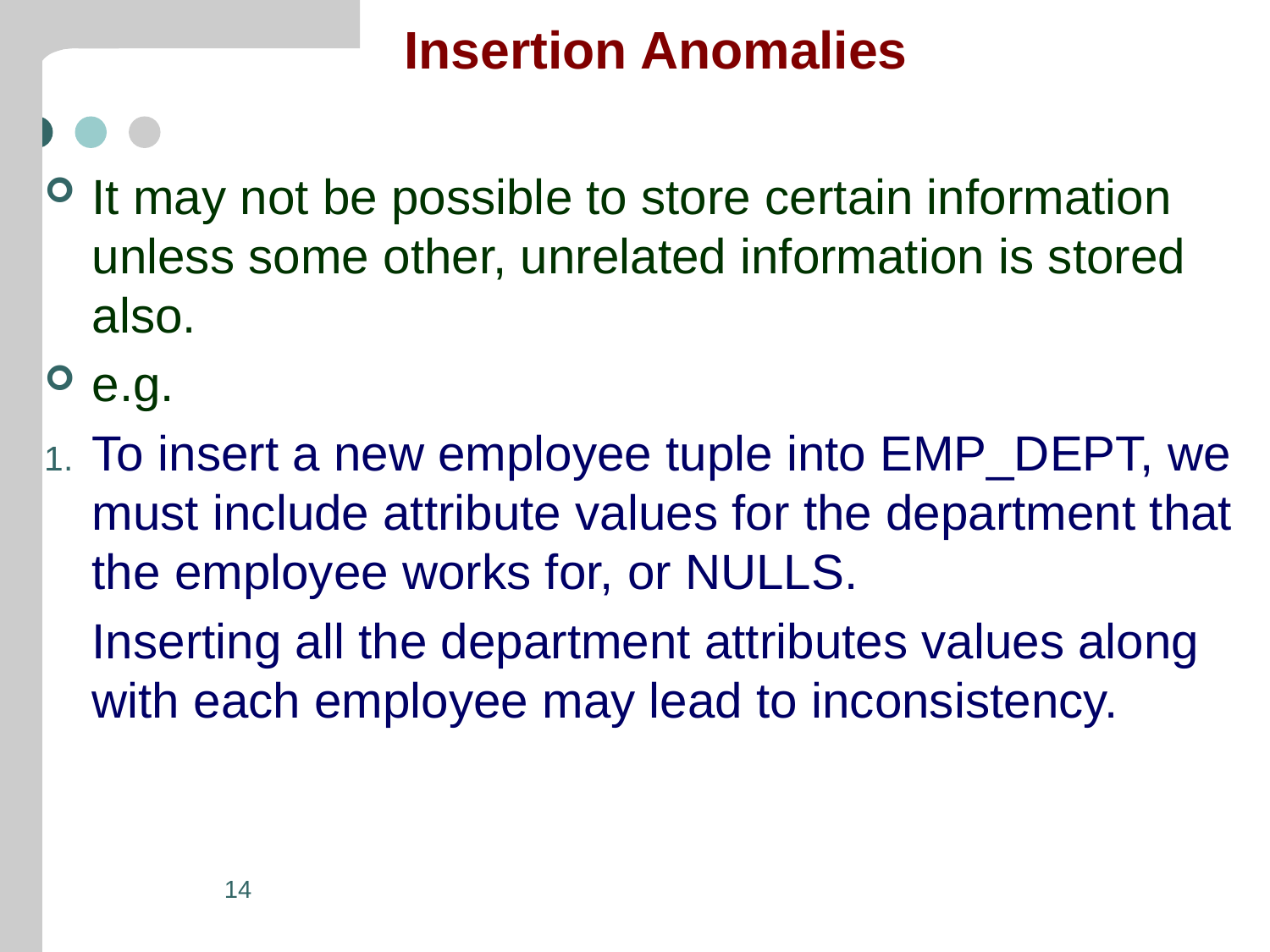

# Insertion Anomalies
It may not be possible to store certain information unless some other, unrelated information is stored also.
e.g.
To insert a new employee tuple into EMP_DEPT, we must include attribute values for the department that the employee works for, or NULLS.
	Inserting all the department attributes values along with each employee may lead to inconsistency.
14